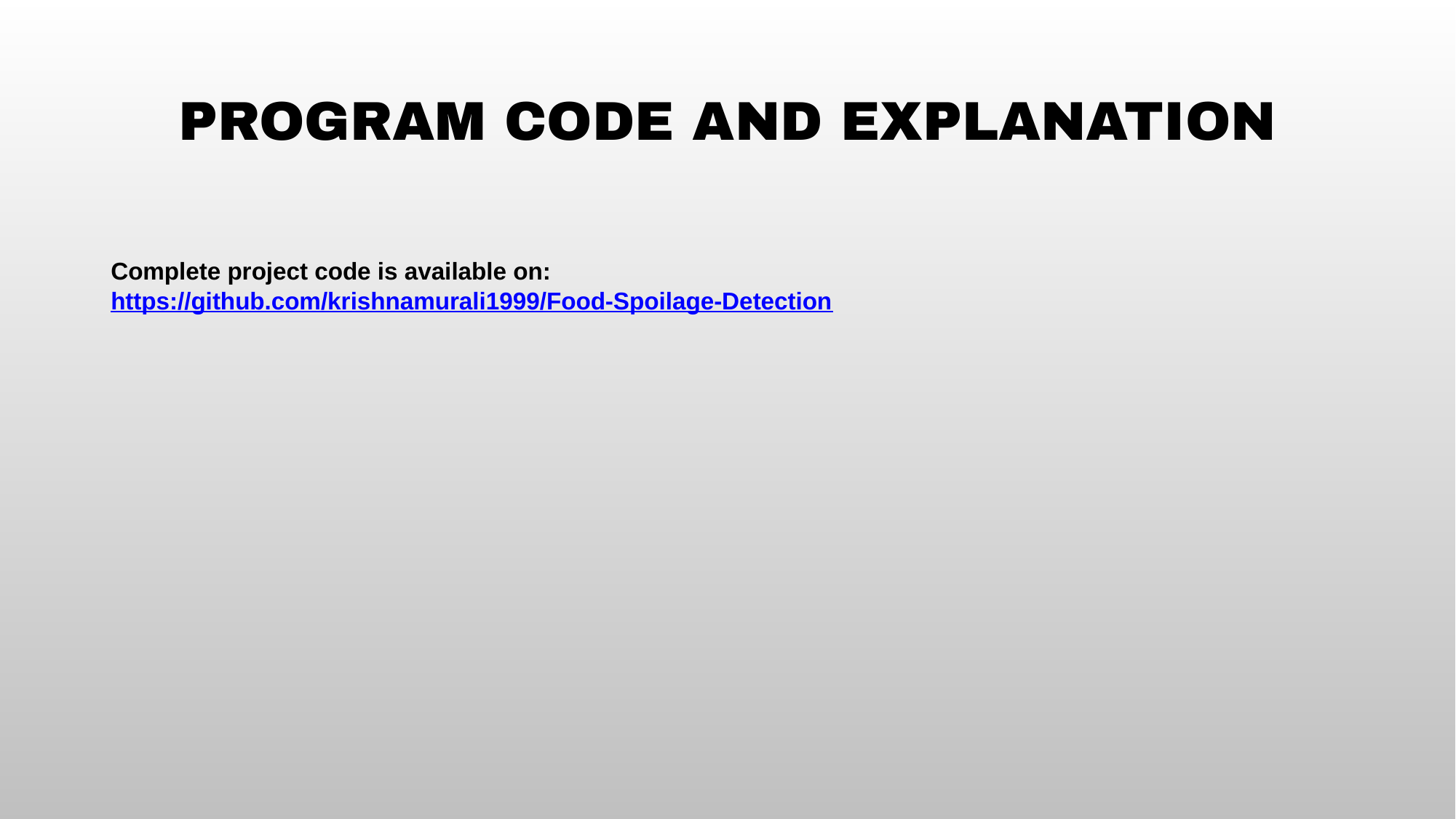

PROGRAM CODE AND EXPLANATION

Complete project code is available on:
https://github.com/krishnamurali1999/Food-Spoilage-Detection